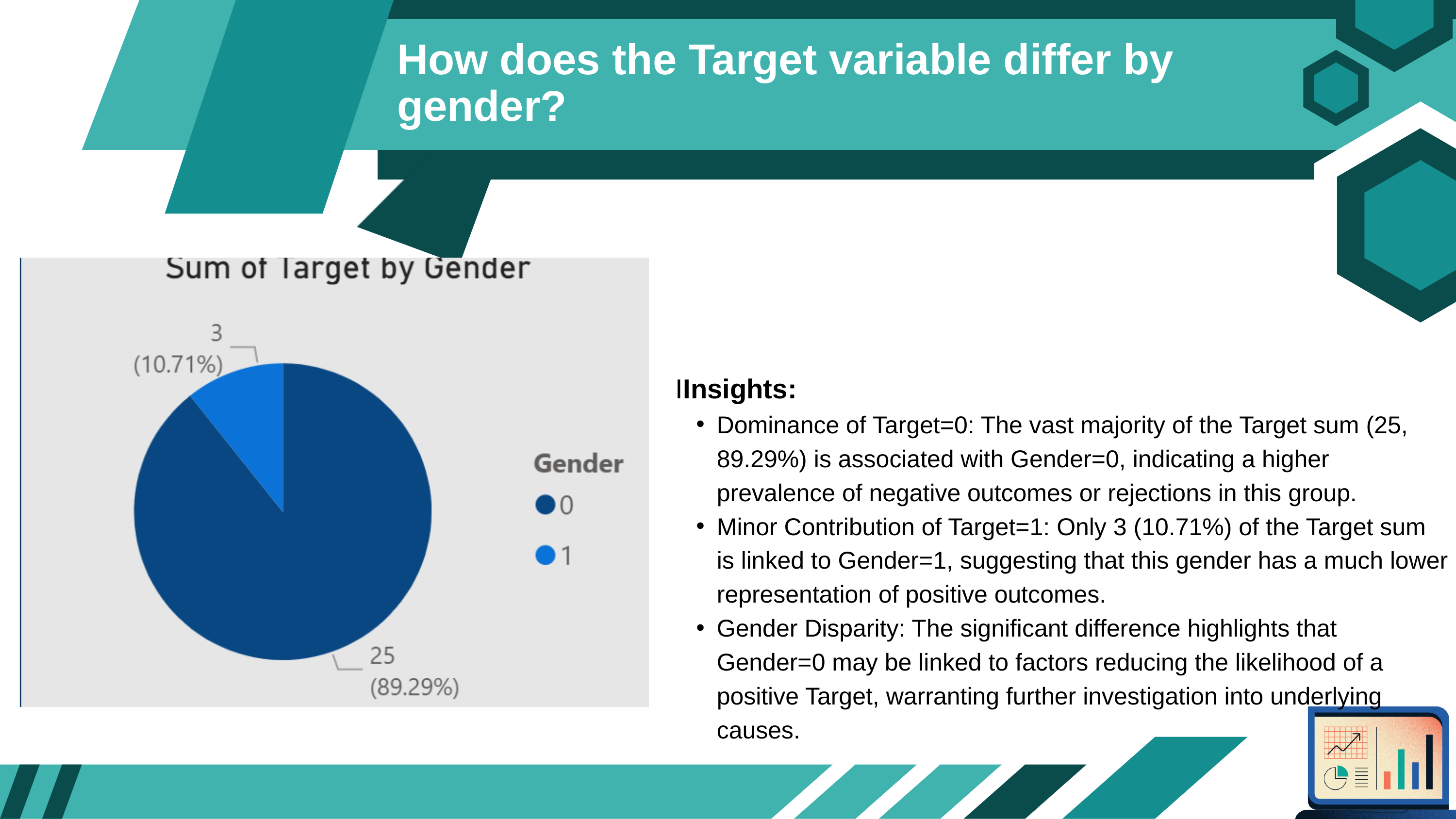

How does the Target variable differ by gender?

IInsights:
Dominance of Target=0: The vast majority of the Target sum (25, 89.29%) is associated with Gender=0, indicating a higher prevalence of negative outcomes or rejections in this group.
Minor Contribution of Target=1: Only 3 (10.71%) of the Target sum is linked to Gender=1, suggesting that this gender has a much lower representation of positive outcomes.
Gender Disparity: The significant difference highlights that Gender=0 may be linked to factors reducing the likelihood of a positive Target, warranting further investigation into underlying causes.